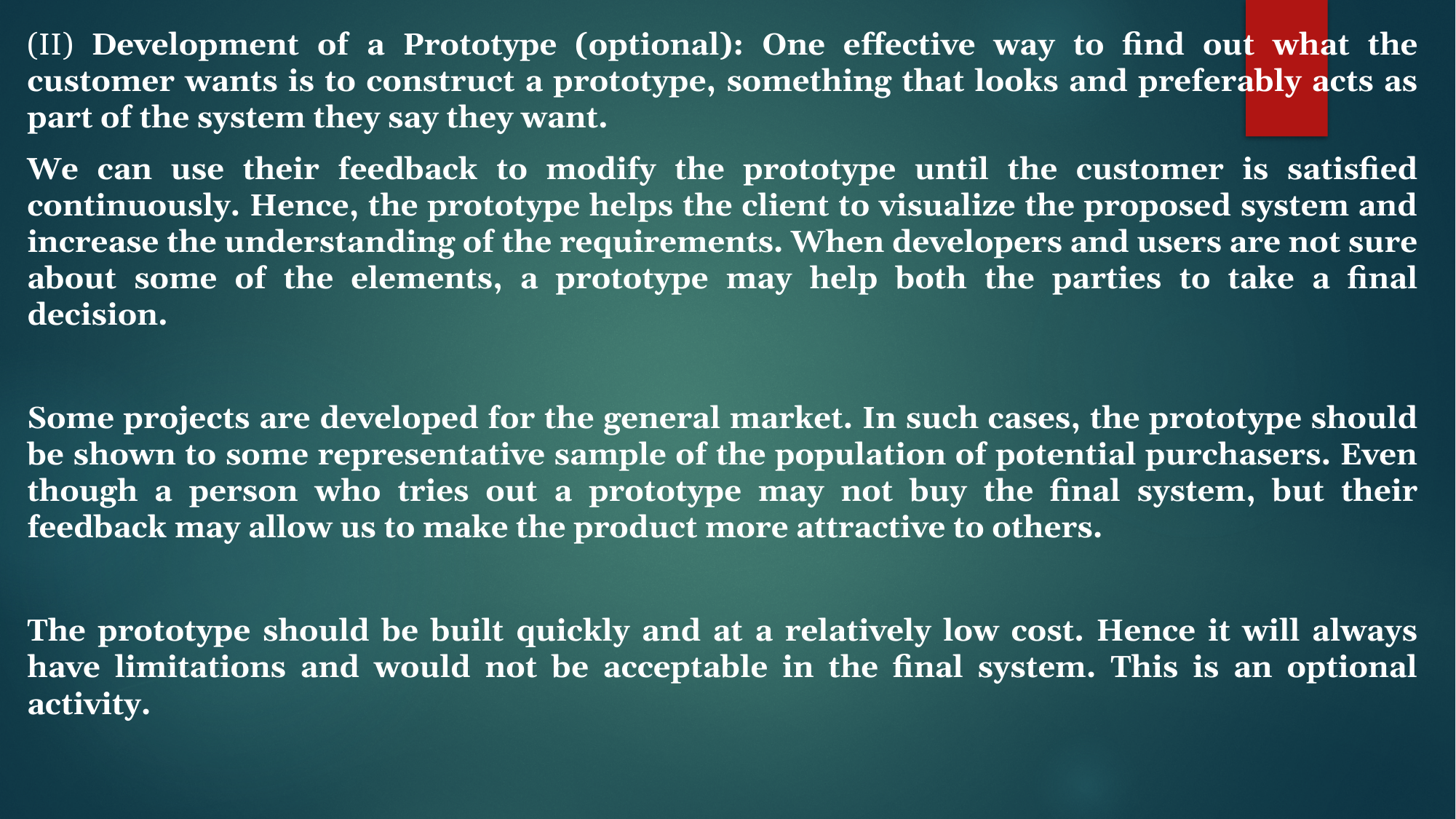

(ii) Development of a Prototype (optional): One effective way to find out what the customer wants is to construct a prototype, something that looks and preferably acts as part of the system they say they want.
We can use their feedback to modify the prototype until the customer is satisfied continuously. Hence, the prototype helps the client to visualize the proposed system and increase the understanding of the requirements. When developers and users are not sure about some of the elements, a prototype may help both the parties to take a final decision.

Some projects are developed for the general market. In such cases, the prototype should be shown to some representative sample of the population of potential purchasers. Even though a person who tries out a prototype may not buy the final system, but their feedback may allow us to make the product more attractive to others.

The prototype should be built quickly and at a relatively low cost. Hence it will always have limitations and would not be acceptable in the final system. This is an optional activity.